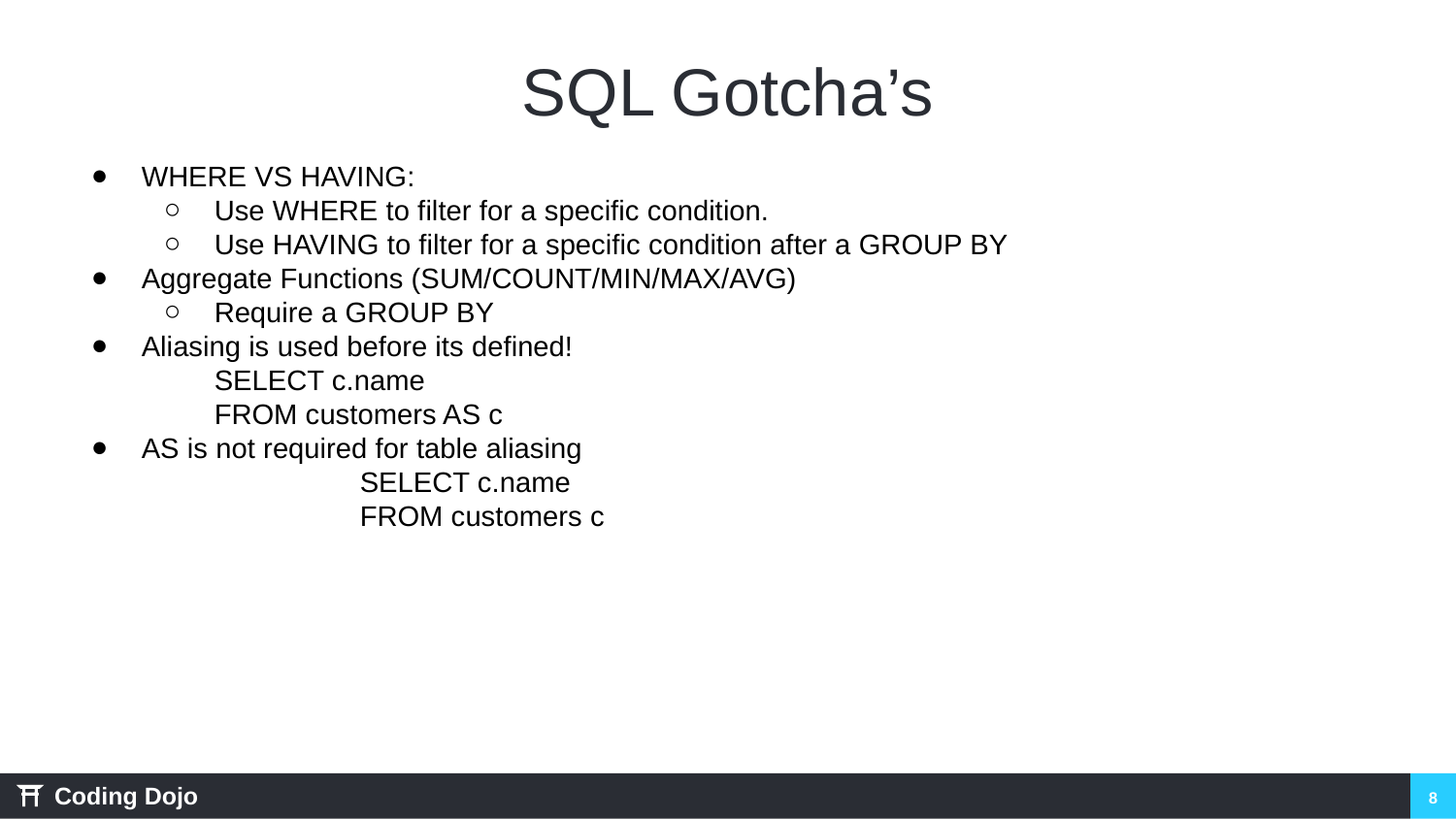

# SQL Gotcha’s
WHERE VS HAVING:
Use WHERE to filter for a specific condition.
Use HAVING to filter for a specific condition after a GROUP BY
Aggregate Functions (SUM/COUNT/MIN/MAX/AVG)
Require a GROUP BY
Aliasing is used before its defined!
SELECT c.name
FROM customers AS c
AS is not required for table aliasing
		SELECT c.name
		FROM customers c